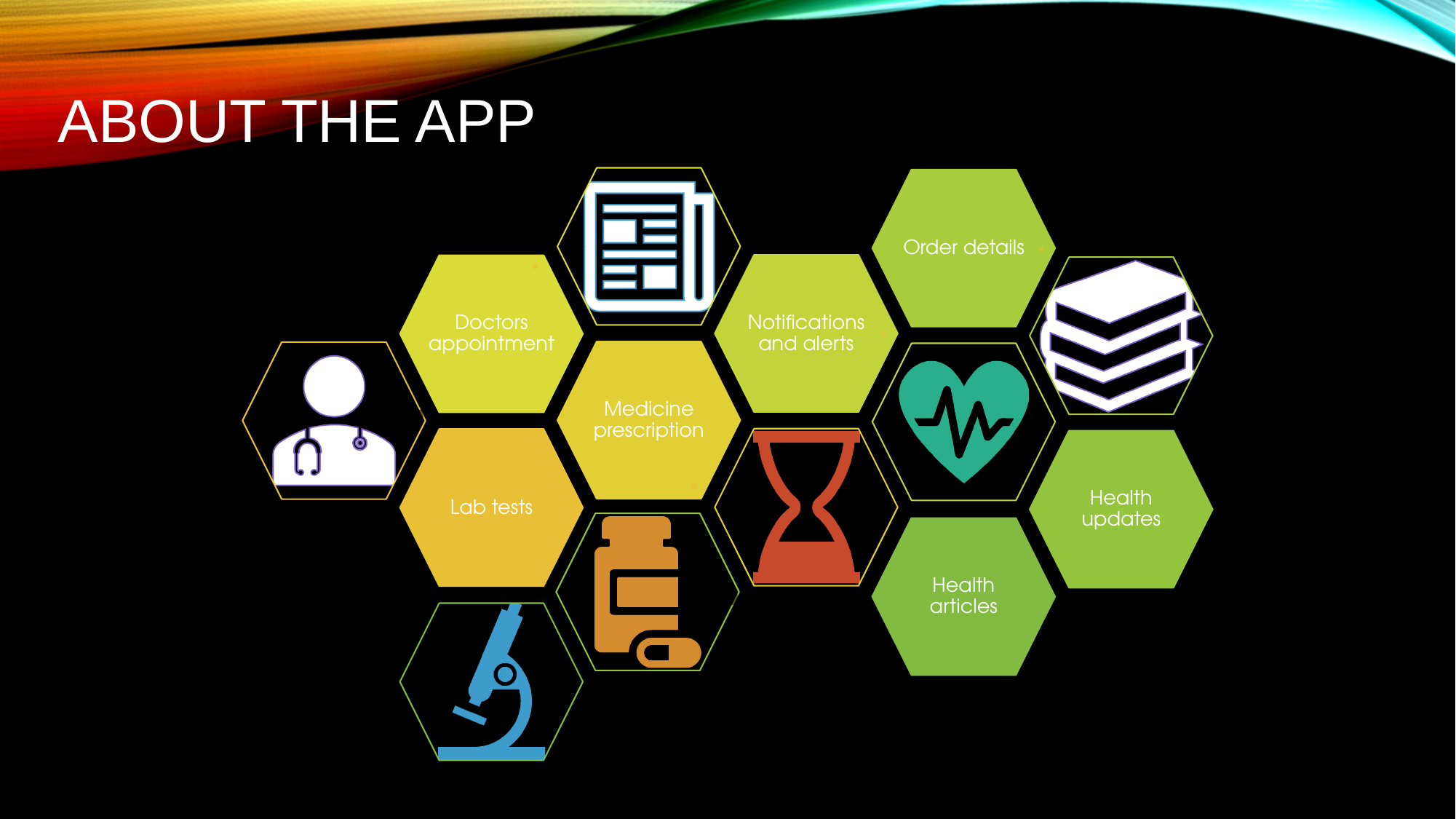

# ABOUT THE APP
Lab tests
Medicine prescription
Doctors appointment
Notifications and alerts
Order details
Health updates
Health articles